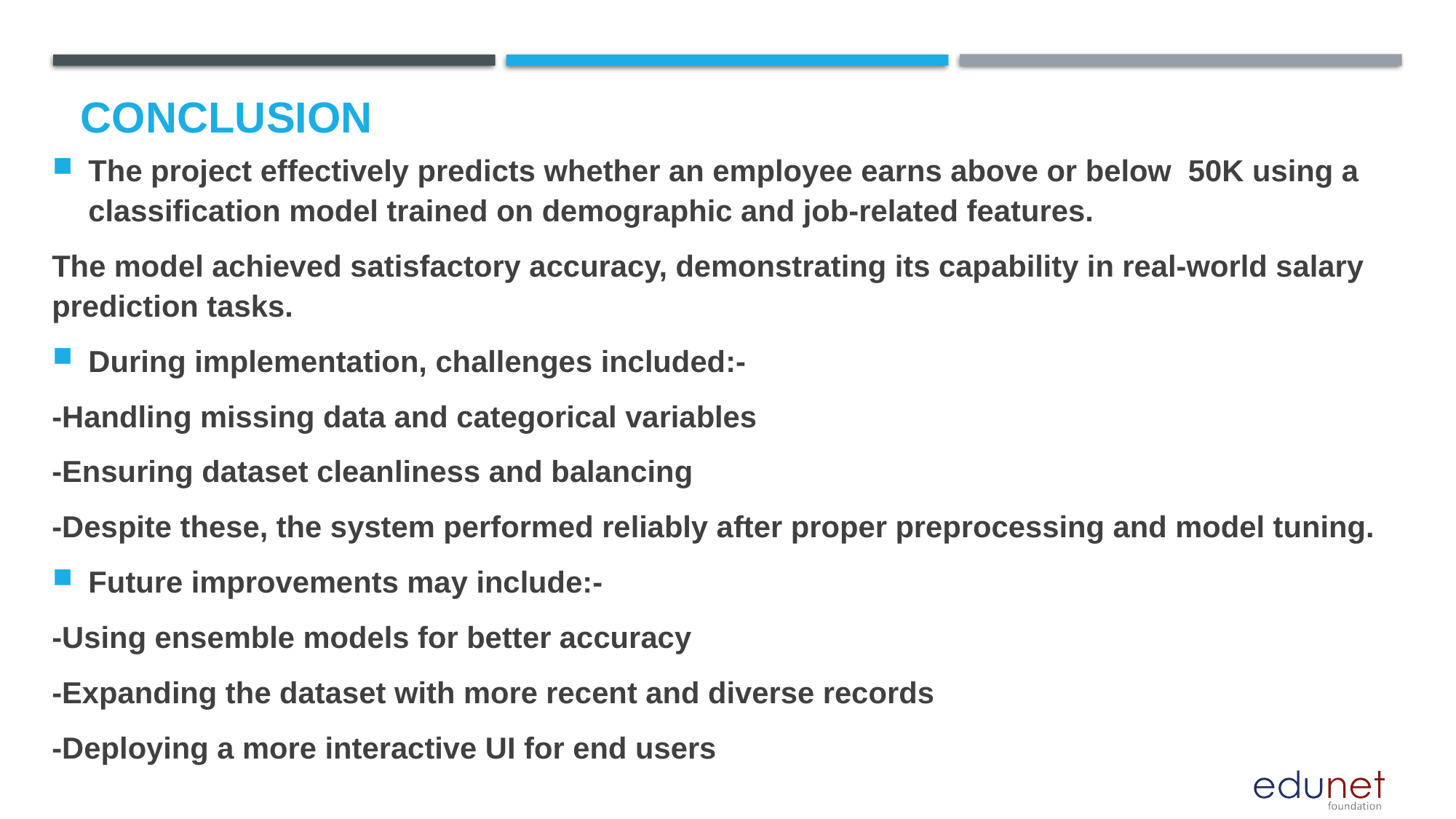

# Conclusion
The project effectively predicts whether an employee earns above or below  50K using a classification model trained on demographic and job-related features.
The model achieved satisfactory accuracy, demonstrating its capability in real-world salary prediction tasks.
During implementation, challenges included:-
-Handling missing data and categorical variables
-Ensuring dataset cleanliness and balancing
-Despite these, the system performed reliably after proper preprocessing and model tuning.
Future improvements may include:-
-Using ensemble models for better accuracy
-Expanding the dataset with more recent and diverse records
-Deploying a more interactive UI for end users